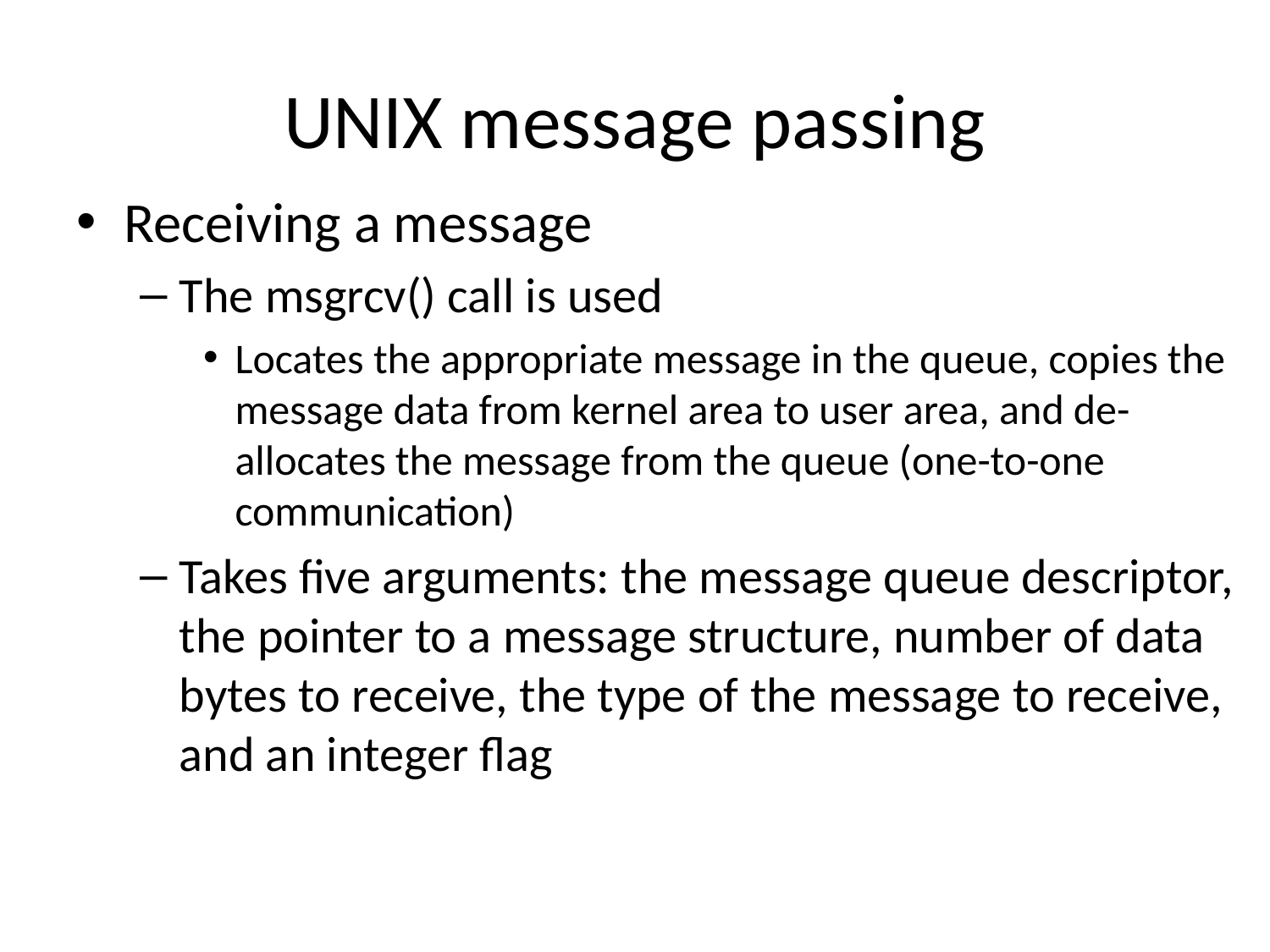

# UNIX message passing
Receiving a message
The msgrcv() call is used
Locates the appropriate message in the queue, copies the message data from kernel area to user area, and de-allocates the message from the queue (one-to-one communication)
Takes five arguments: the message queue descriptor, the pointer to a message structure, number of data bytes to receive, the type of the message to receive, and an integer flag